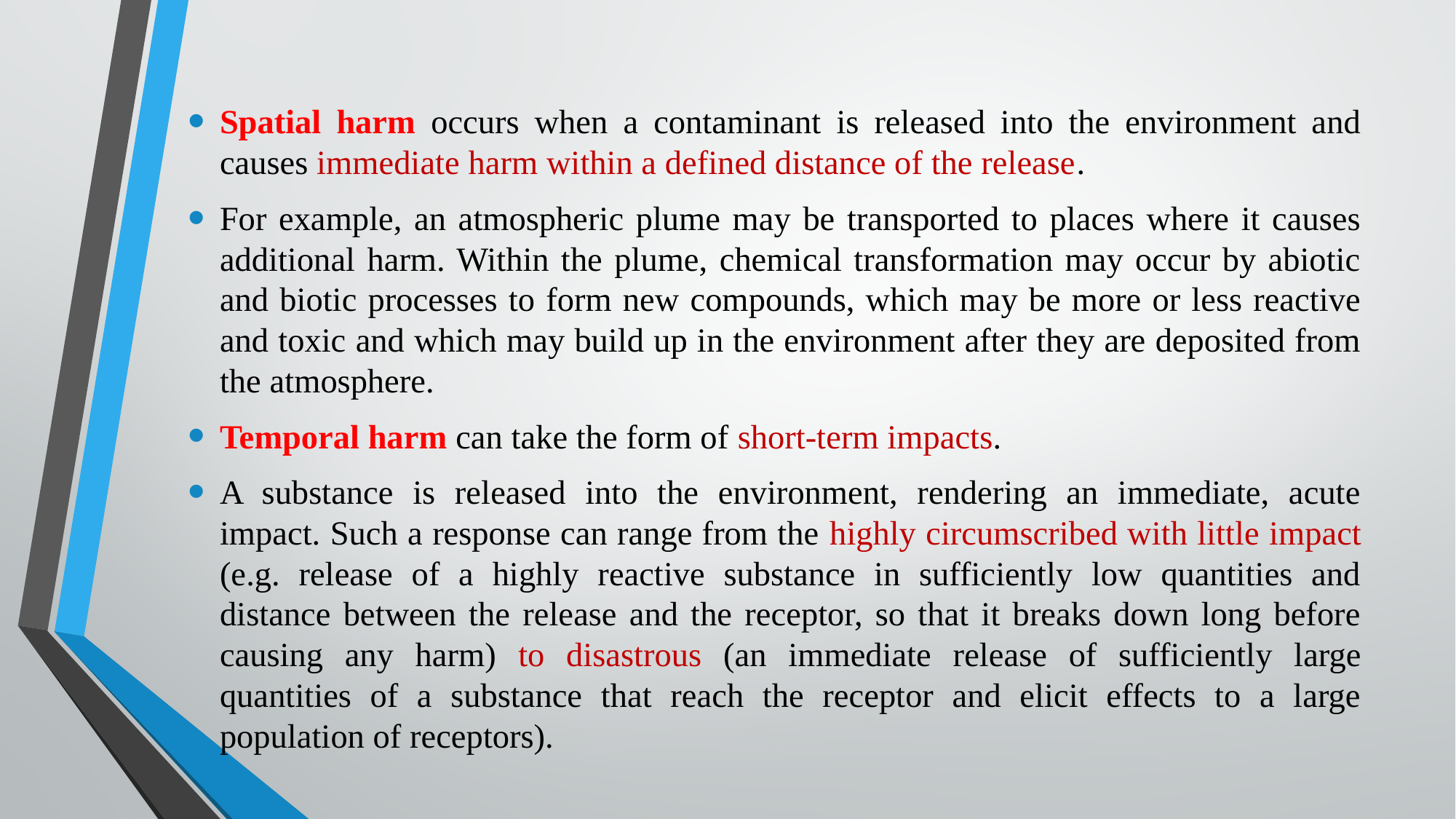

Spatial harm occurs when a contaminant is released into the environment and causes immediate harm within a defined distance of the release.
For example, an atmospheric plume may be transported to places where it causes additional harm. Within the plume, chemical transformation may occur by abiotic and biotic processes to form new compounds, which may be more or less reactive and toxic and which may build up in the environment after they are deposited from the atmosphere.
Temporal harm can take the form of short-term impacts.
A substance is released into the environment, rendering an immediate, acute impact. Such a response can range from the highly circumscribed with little impact (e.g. release of a highly reactive substance in sufficiently low quantities and distance between the release and the receptor, so that it breaks down long before causing any harm) to disastrous (an immediate release of sufficiently large quantities of a substance that reach the receptor and elicit effects to a large population of receptors).